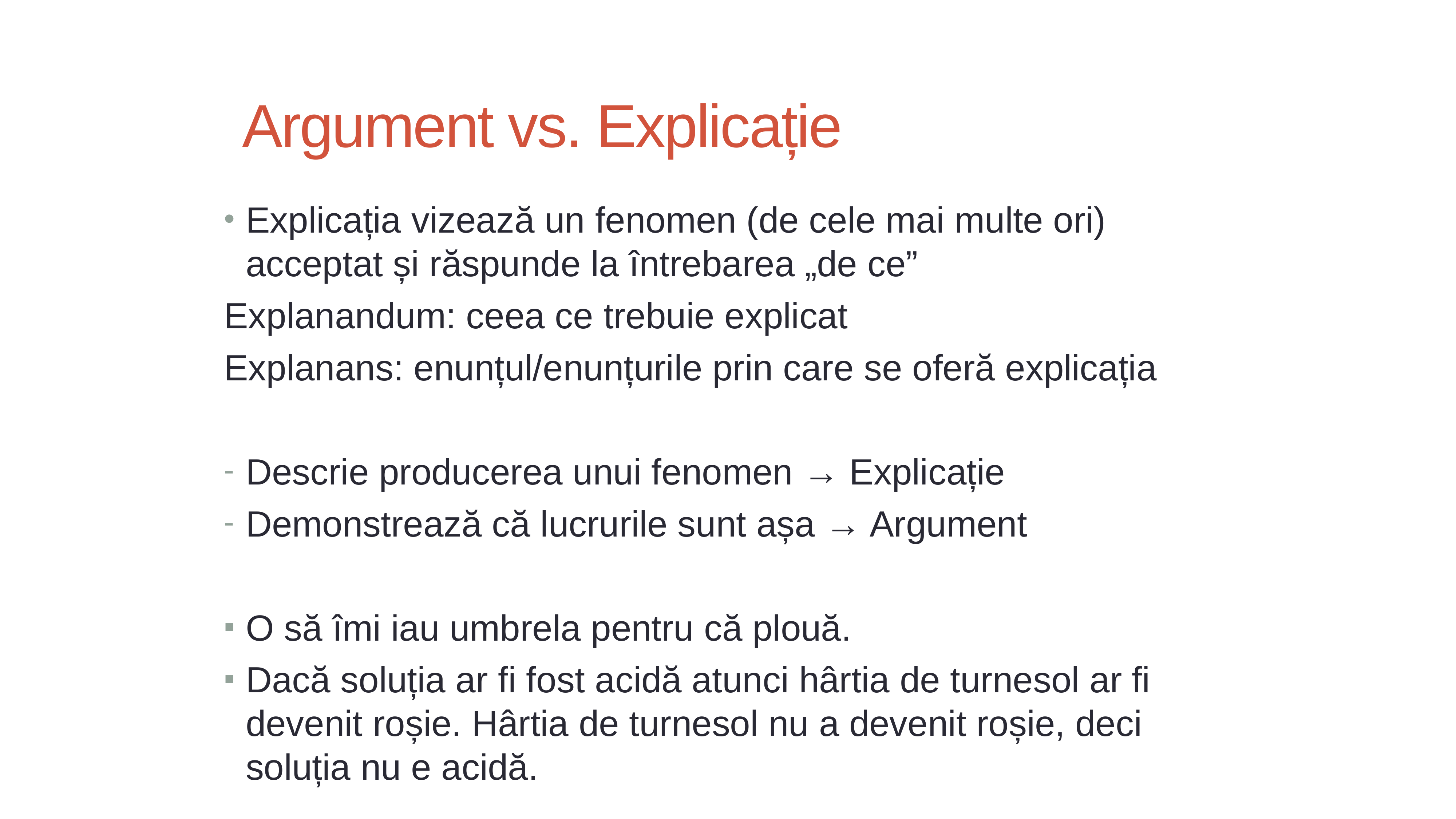

# Argument vs. Explicație
Explicația vizează un fenomen (de cele mai multe ori) acceptat și răspunde la întrebarea „de ce”
Explanandum: ceea ce trebuie explicat
Explanans: enunțul/enunțurile prin care se oferă explicația

Descrie producerea unui fenomen → Explicație
Demonstrează că lucrurile sunt așa → Argument

O să îmi iau umbrela pentru că plouă.
Dacă soluția ar fi fost acidă atunci hârtia de turnesol ar fi devenit roșie. Hârtia de turnesol nu a devenit roșie, deci soluția nu e acidă.